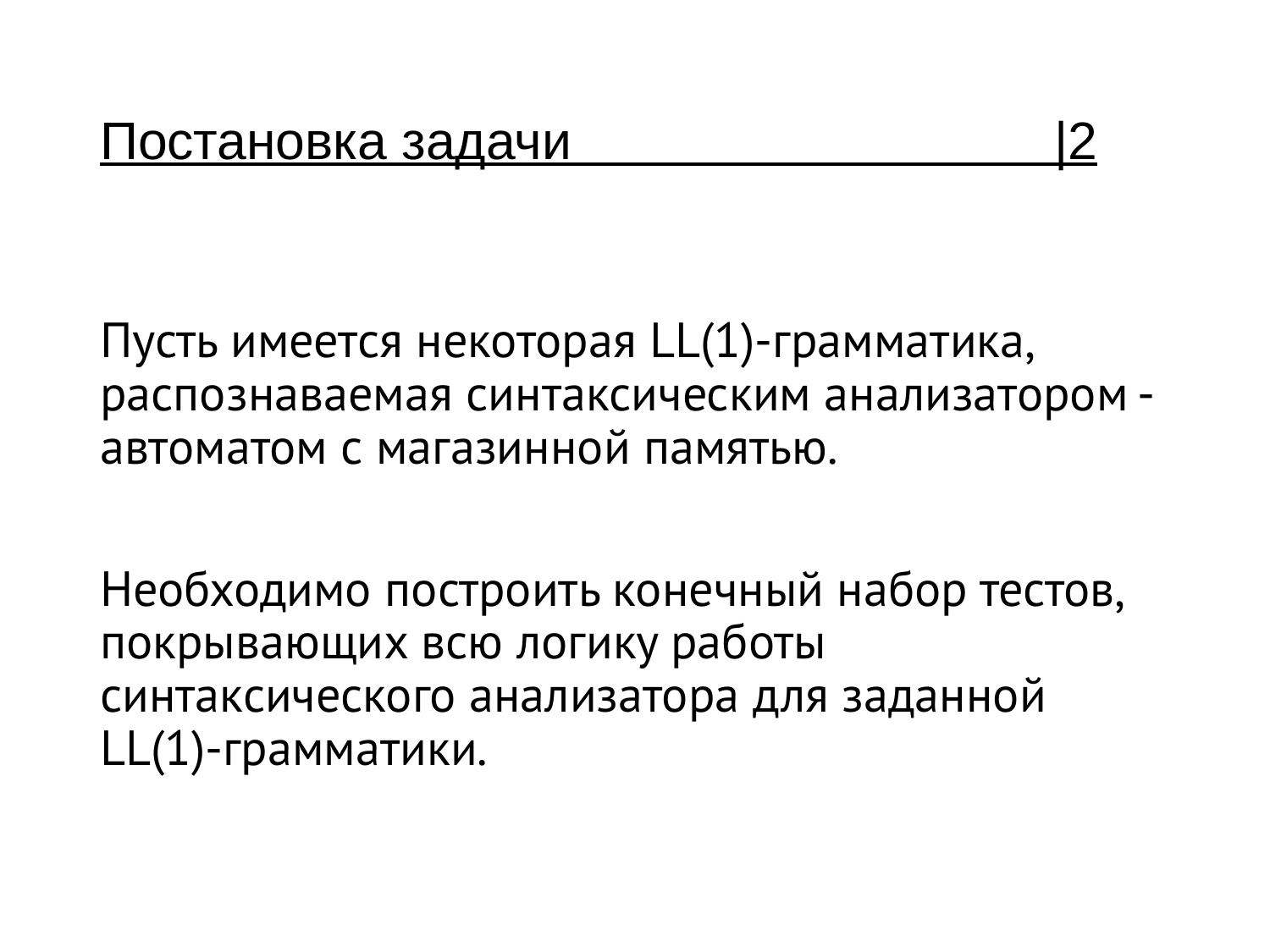

# Постановка задачи                                 |2
Пусть имеется некоторая LL(1)-грамматика, распознаваемая синтаксическим анализатором - автоматом с магазинной памятью.

Необходимо построить конечный набор тестов, покрывающих всю логику работы синтаксического анализатора для заданной LL(1)-грамматики.